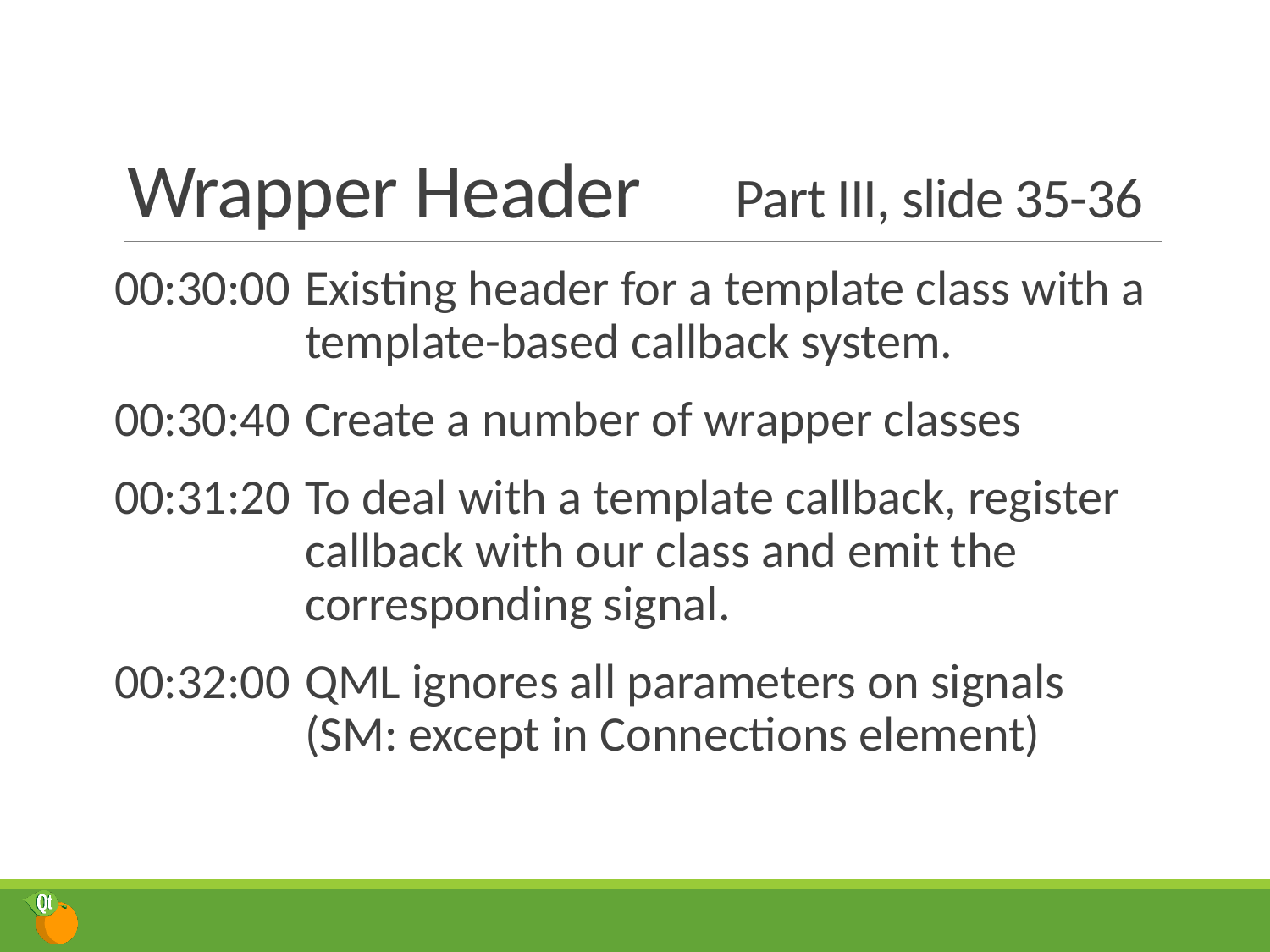

# Wrapper Header	Part III, slide 35-36
00:30:00	Existing header for a template class with a template-based callback system.
00:30:40	Create a number of wrapper classes
00:31:20	To deal with a template callback, register callback with our class and emit the corresponding signal.
00:32:00	QML ignores all parameters on signals (SM: except in Connections element)